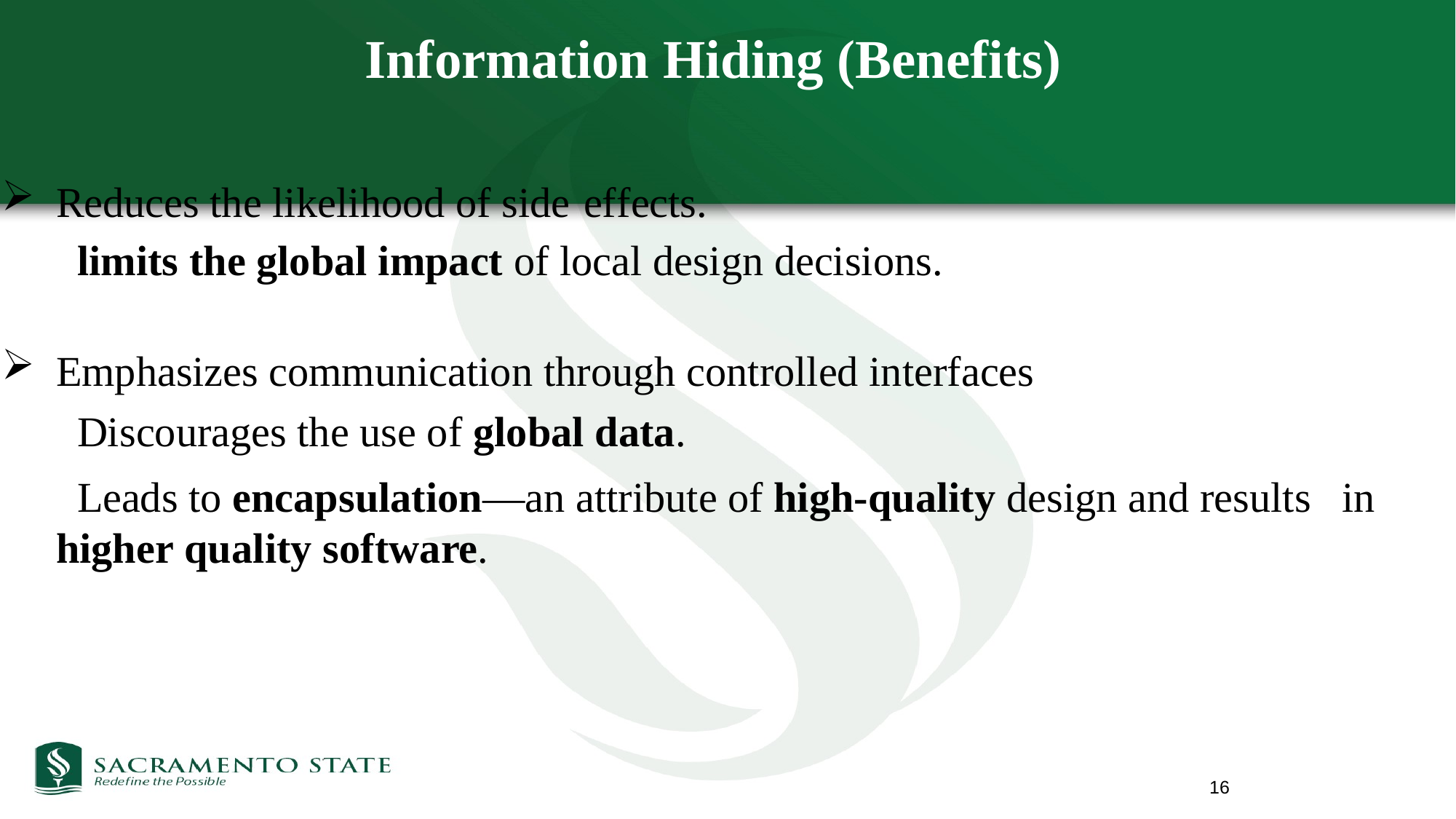

Information Hiding (Benefits)
Reduces the likelihood of side effects.
  limits the global impact of local design decisions.

Emphasizes communication through controlled interfaces
  Discourages the use of global data.
  Leads to encapsulation—an attribute of high-quality design and results   in higher quality software.

16